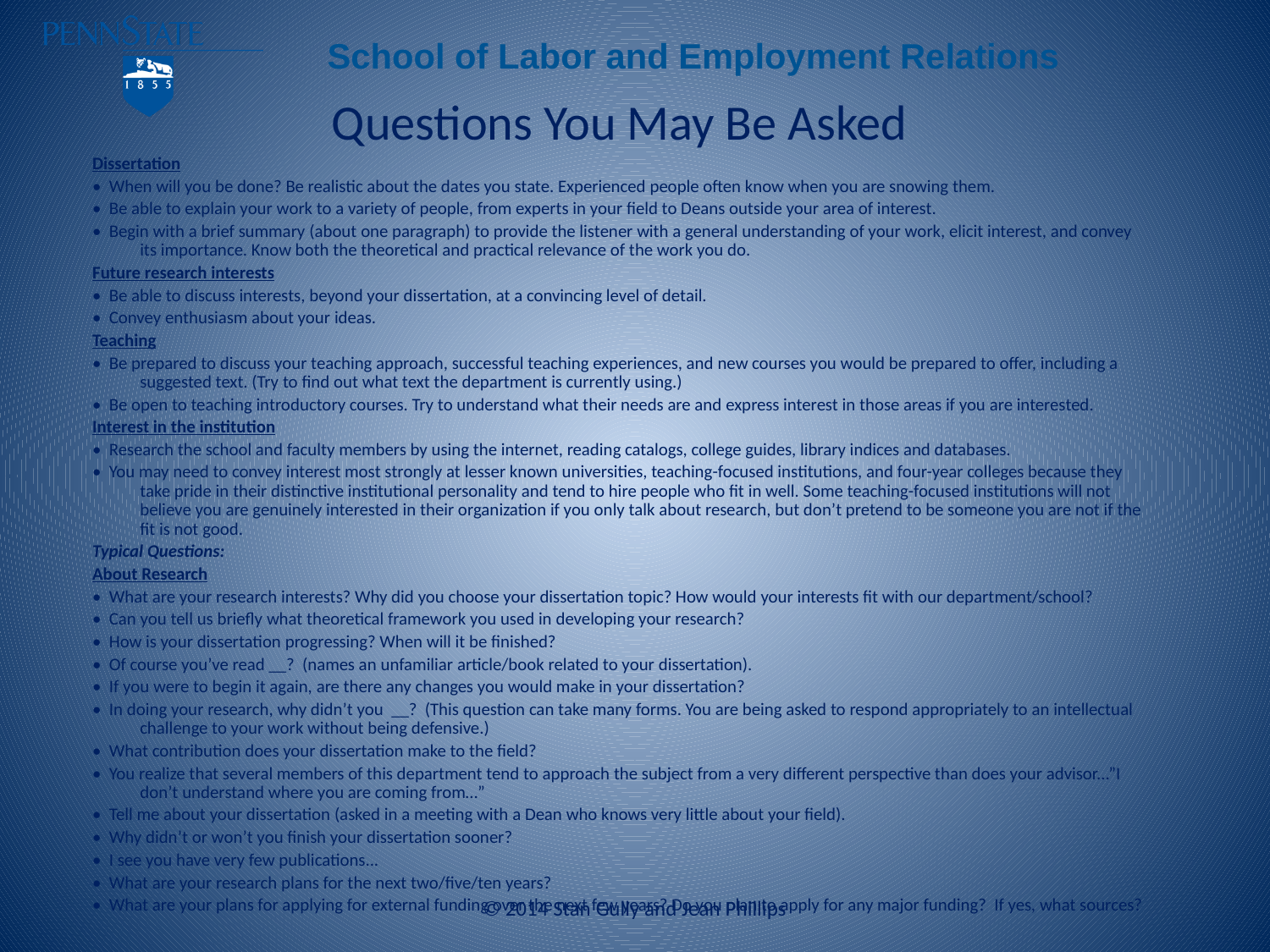

# Questions You May Be Asked
Dissertation
•  When will you be done? Be realistic about the dates you state. Experienced people often know when you are snowing them.
•  Be able to explain your work to a variety of people, from experts in your field to Deans outside your area of interest.
•  Begin with a brief summary (about one paragraph) to provide the listener with a general understanding of your work, elicit interest, and convey its importance. Know both the theoretical and practical relevance of the work you do.
Future research interests
•  Be able to discuss interests, beyond your dissertation, at a convincing level of detail.
•  Convey enthusiasm about your ideas.
Teaching
•  Be prepared to discuss your teaching approach, successful teaching experiences, and new courses you would be prepared to offer, including a suggested text. (Try to find out what text the department is currently using.)
•  Be open to teaching introductory courses. Try to understand what their needs are and express interest in those areas if you are interested.
Interest in the institution
•  Research the school and faculty members by using the internet, reading catalogs, college guides, library indices and databases.
•  You may need to convey interest most strongly at lesser known universities, teaching-focused institutions, and four-year colleges because they take pride in their distinctive institutional personality and tend to hire people who fit in well. Some teaching-focused institutions will not believe you are genuinely interested in their organization if you only talk about research, but don’t pretend to be someone you are not if the fit is not good.
Typical Questions:
About Research
•  What are your research interests? Why did you choose your dissertation topic? How would your interests fit with our department/school?
•  Can you tell us briefly what theoretical framework you used in developing your research?
•  How is your dissertation progressing? When will it be finished?
•  Of course you’ve read __?  (names an unfamiliar article/book related to your dissertation).
•  If you were to begin it again, are there any changes you would make in your dissertation?
•  In doing your research, why didn’t you  __?  (This question can take many forms. You are being asked to respond appropriately to an intellectual challenge to your work without being defensive.)
•  What contribution does your dissertation make to the field?
•  You realize that several members of this department tend to approach the subject from a very different perspective than does your advisor...”I don’t understand where you are coming from…”
•  Tell me about your dissertation (asked in a meeting with a Dean who knows very little about your field).
•  Why didn’t or won’t you finish your dissertation sooner?
•  I see you have very few publications...
•  What are your research plans for the next two/five/ten years?
•  What are your plans for applying for external funding over the next few years? Do you plan to apply for any major funding?  If yes, what sources?

© 2014 Stan Gully and Jean Phillips